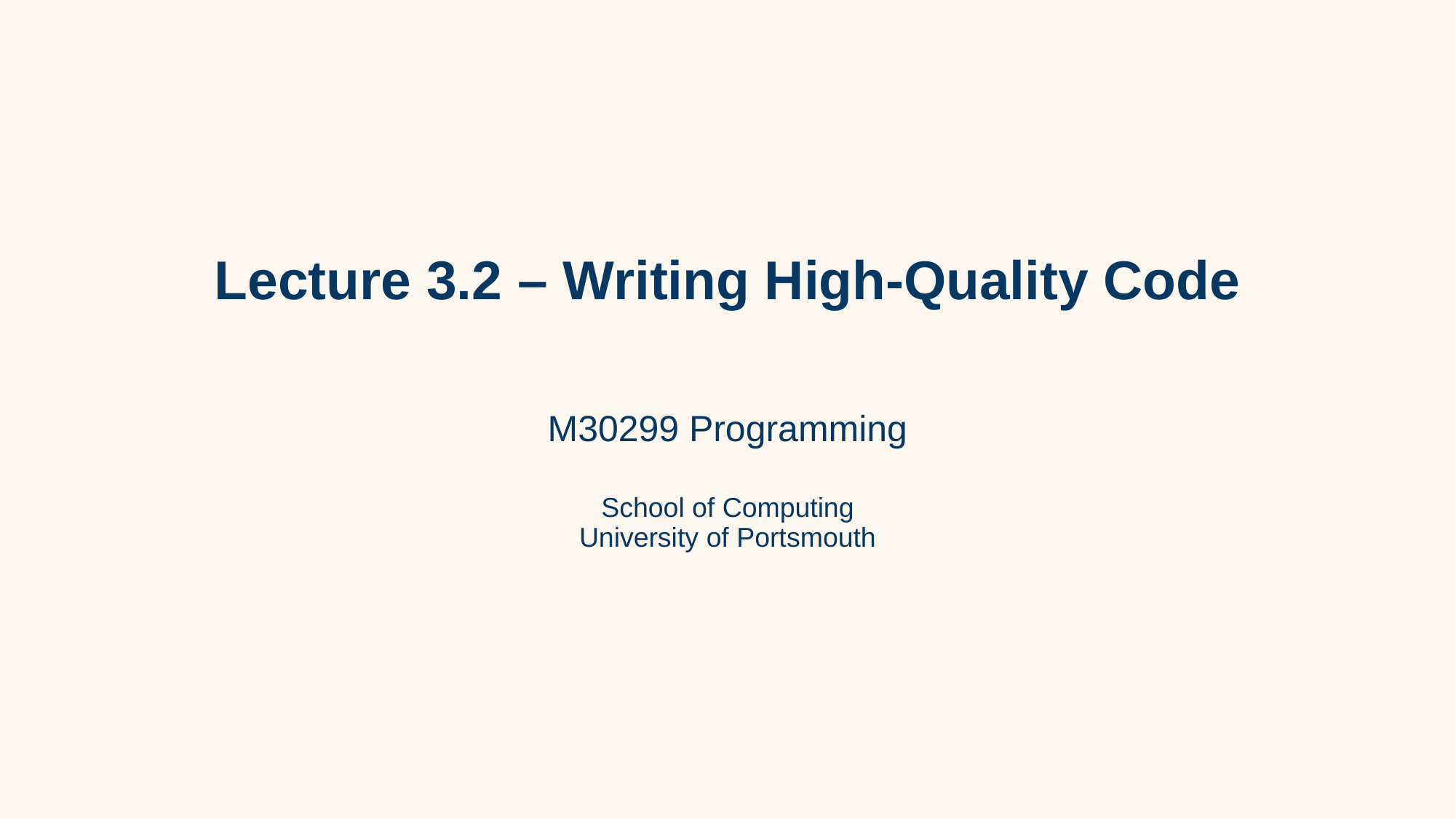

# Lecture 3.2 – Writing High-Quality Code
M30299 Programming
School of Computing
University of Portsmouth